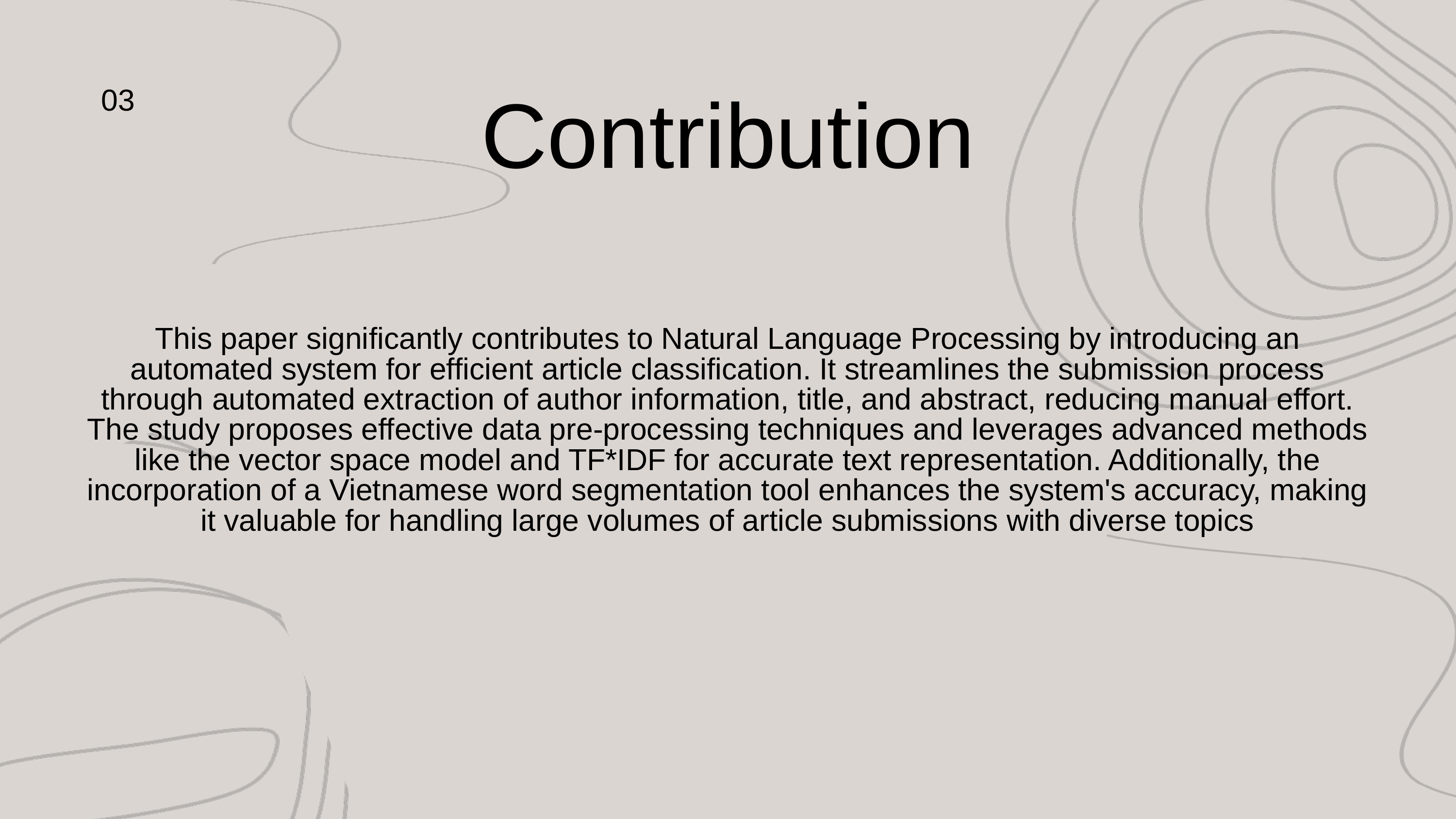

03
Contribution
This paper significantly contributes to Natural Language Processing by introducing an automated system for efficient article classification. It streamlines the submission process through automated extraction of author information, title, and abstract, reducing manual effort. The study proposes effective data pre-processing techniques and leverages advanced methods like the vector space model and TF*IDF for accurate text representation. Additionally, the incorporation of a Vietnamese word segmentation tool enhances the system's accuracy, making it valuable for handling large volumes of article submissions with diverse topics